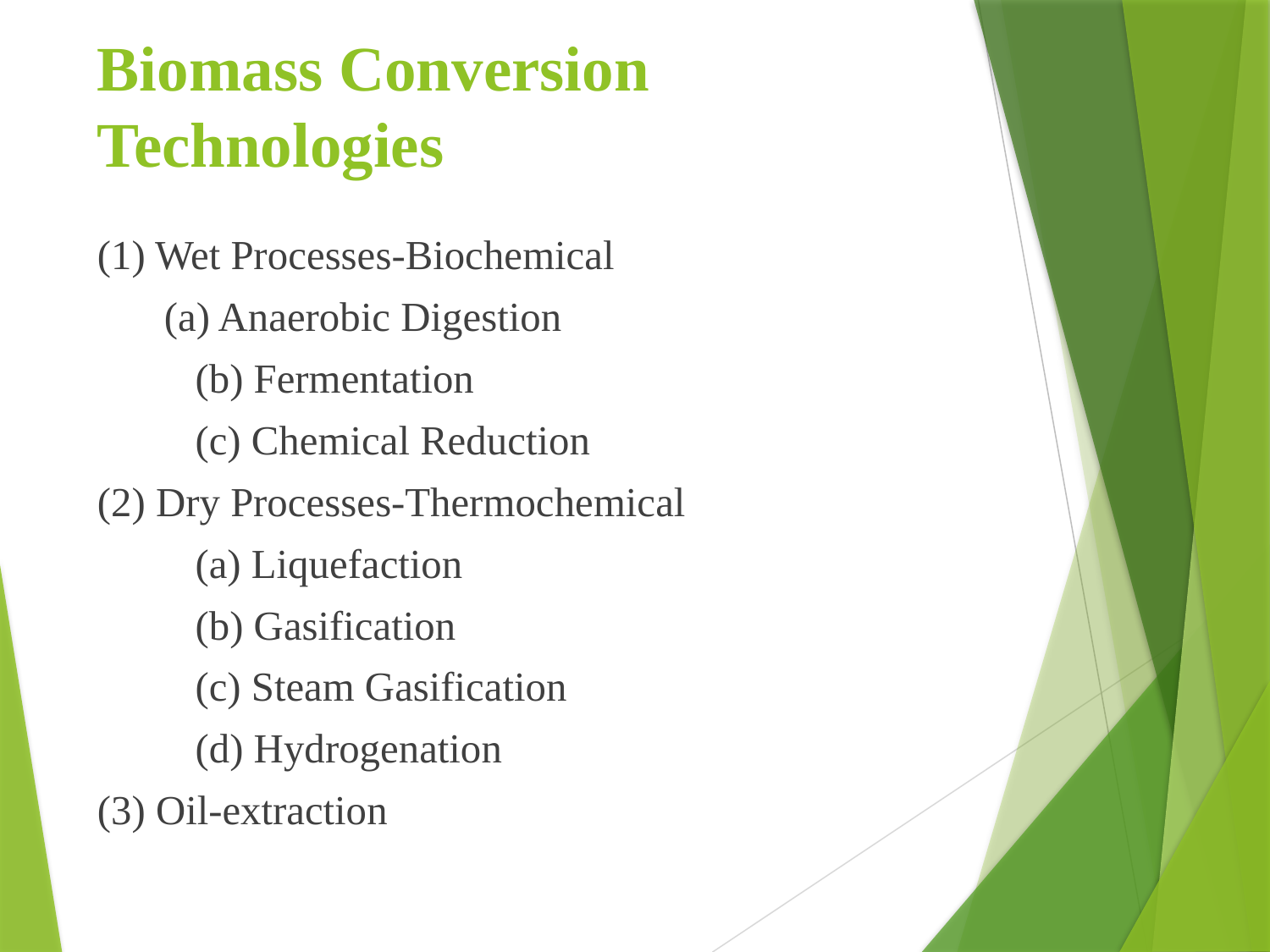

# Biomass Conversion Technologies
(1) Wet Processes-Biochemical
 (a) Anaerobic Digestion
	 (b) Fermentation
	 (c) Chemical Reduction
(2) Dry Processes-Thermochemical
	 (a) Liquefaction
	 (b) Gasification
	 (c) Steam Gasification
	 (d) Hydrogenation
(3) Oil-extraction